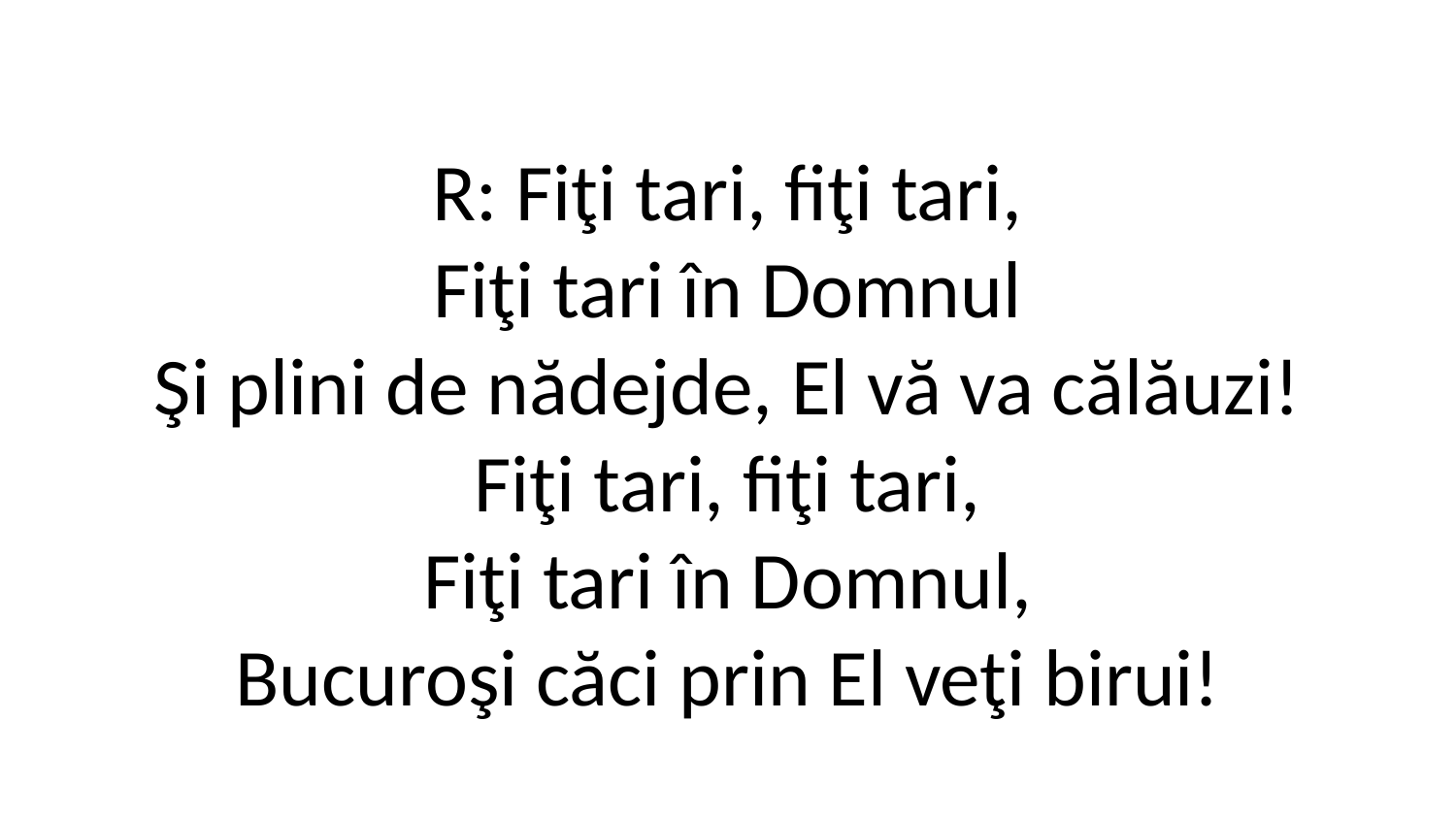

R: Fiţi tari, fiţi tari,
Fiţi tari în Domnul
Şi plini de nădejde, El vă va călăuzi!
Fiţi tari, fiţi tari,
Fiţi tari în Domnul,
Bucuroşi căci prin El veţi birui!